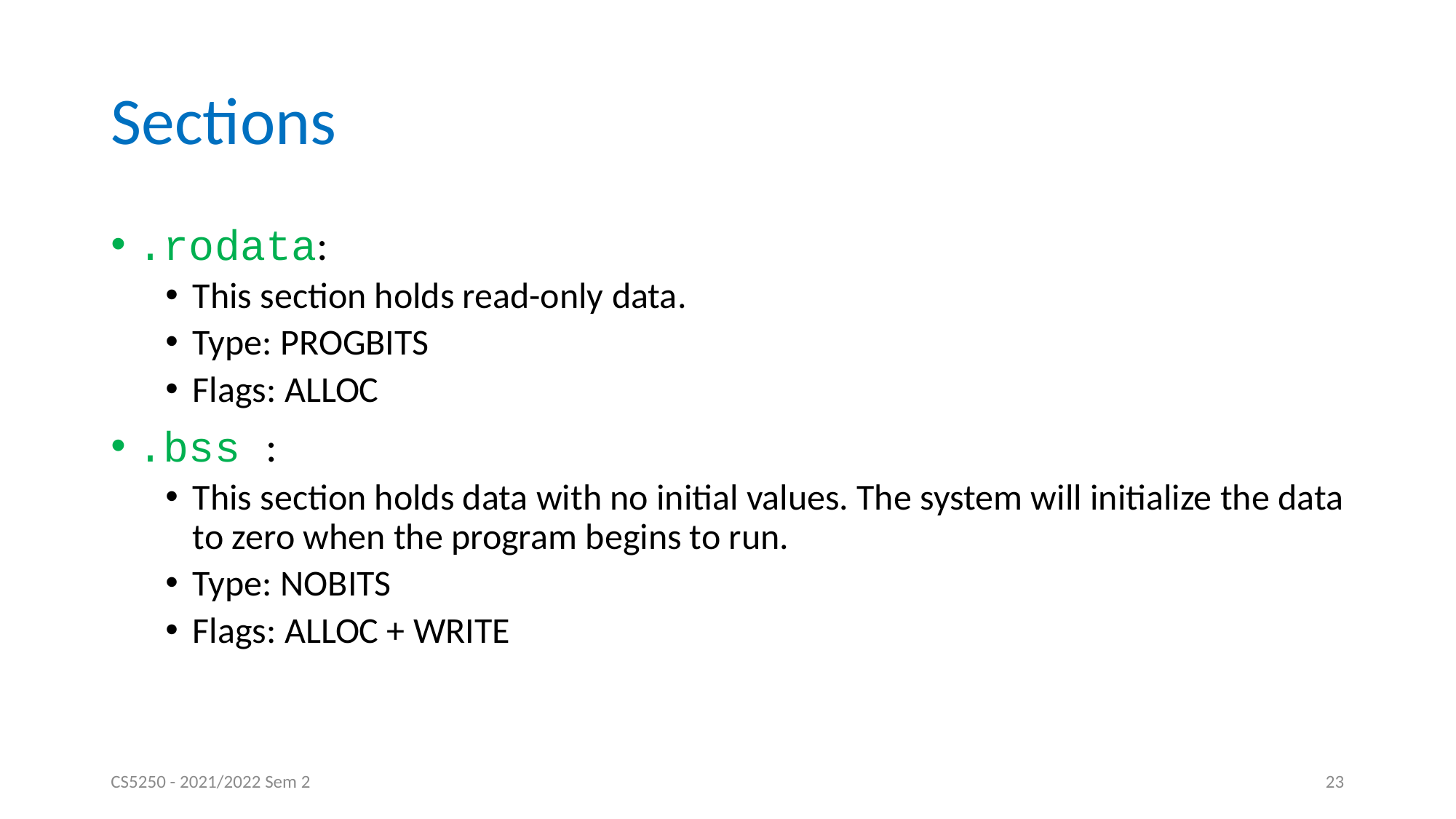

# Sections
.rodata:
This section holds read-only data.
Type: PROGBITS
Flags: ALLOC
.bss :
This section holds data with no initial values. The system will initialize the data to zero when the program begins to run.
Type: NOBITS
Flags: ALLOC + WRITE

CS5250 - 2021/2022 Sem 2
23